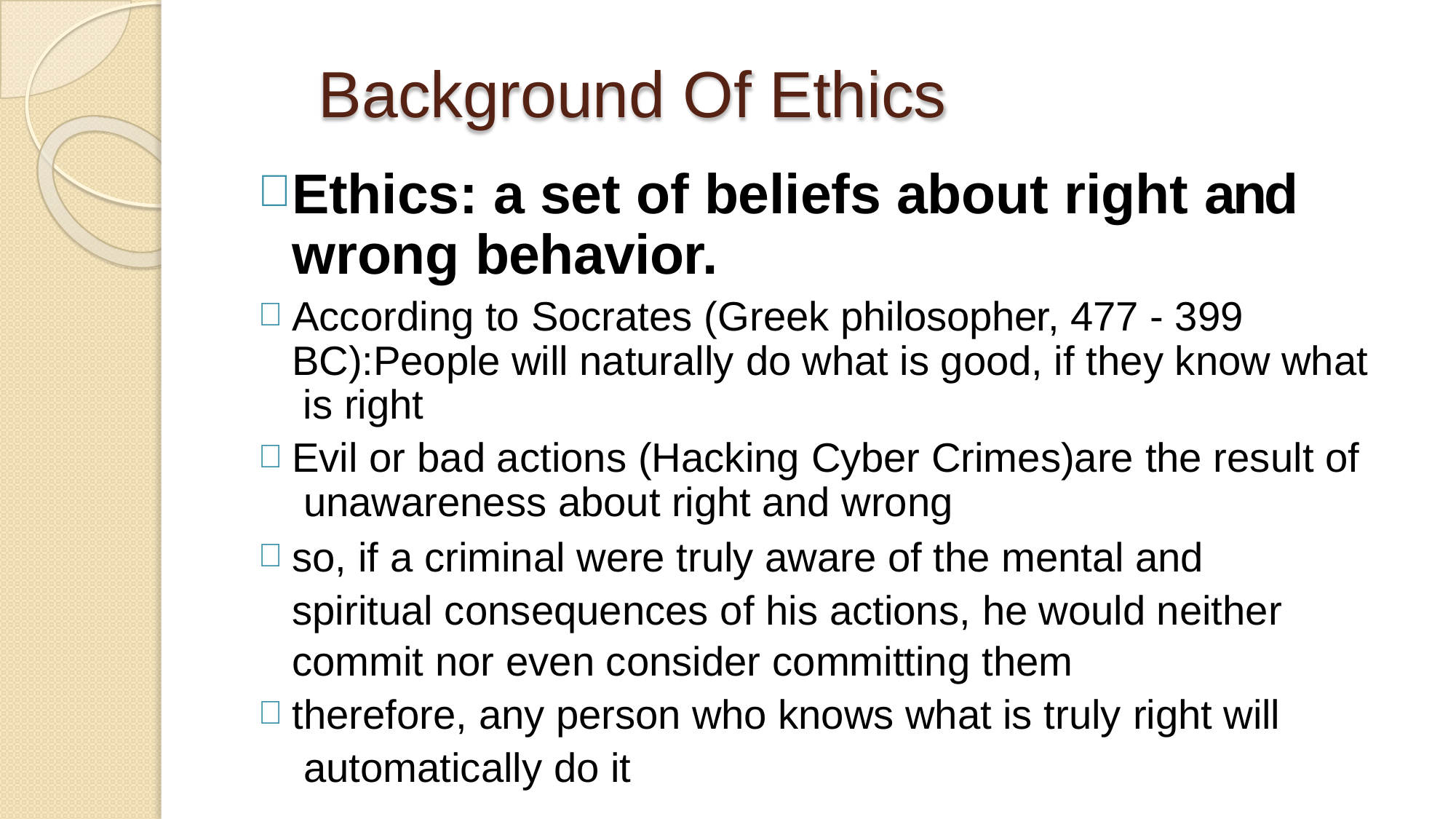

# Background Of Ethics
Ethics: a set of beliefs about right and  wrong behavior.
According to Socrates (Greek philosopher, 477 - 399  BC):People will naturally do what is good, if they know what  is right
Evil or bad actions (Hacking Cyber Crimes)are the result of  unawareness about right and wrong
so, if a criminal were truly aware of the mental and  spiritual consequences of his actions, he would neither
commit nor even consider committing them
therefore, any person who knows what is truly right will  automatically do it